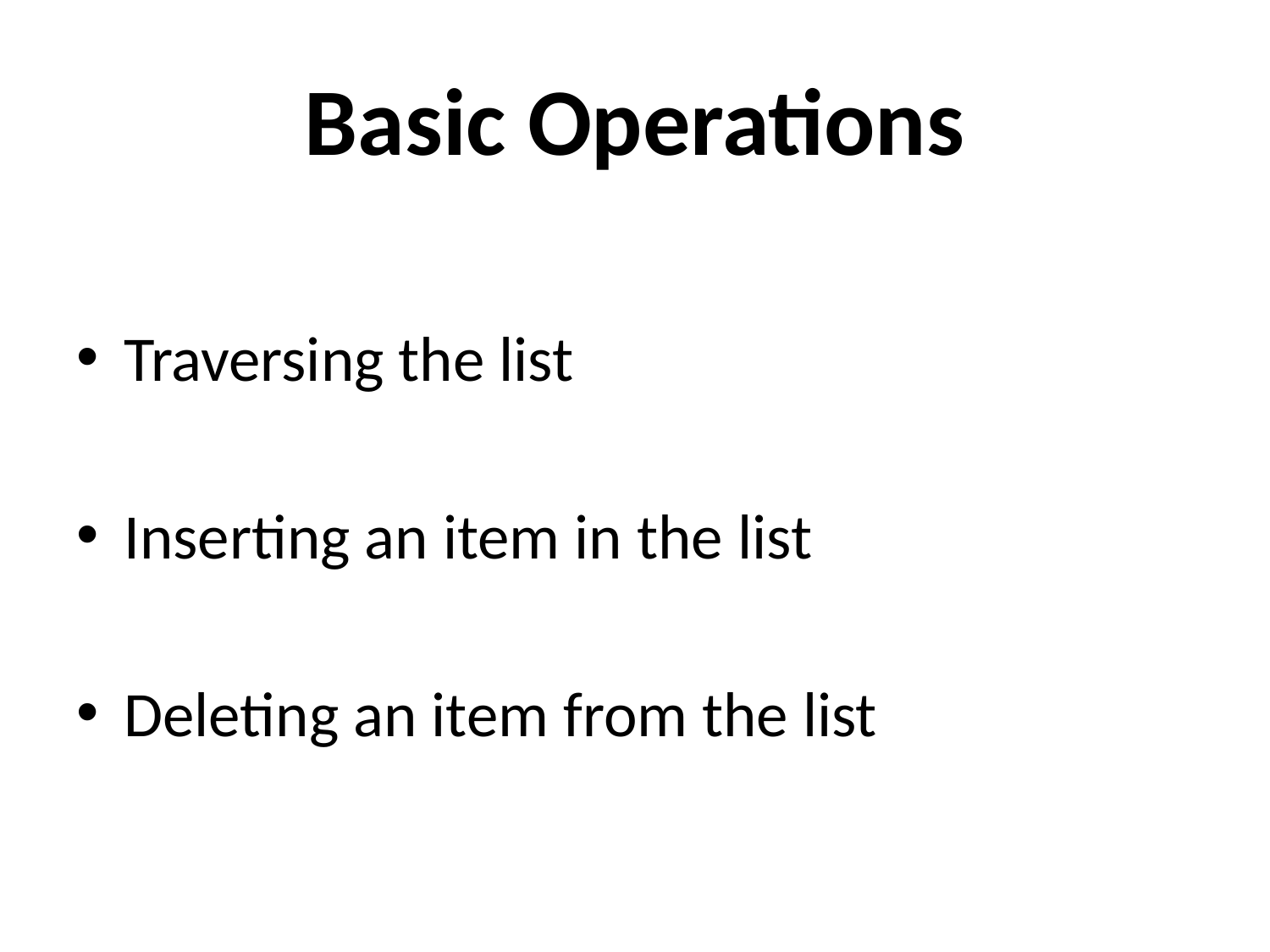

# Basic Operations

Traversing the list

Inserting an item in the list

Deleting an item from the list